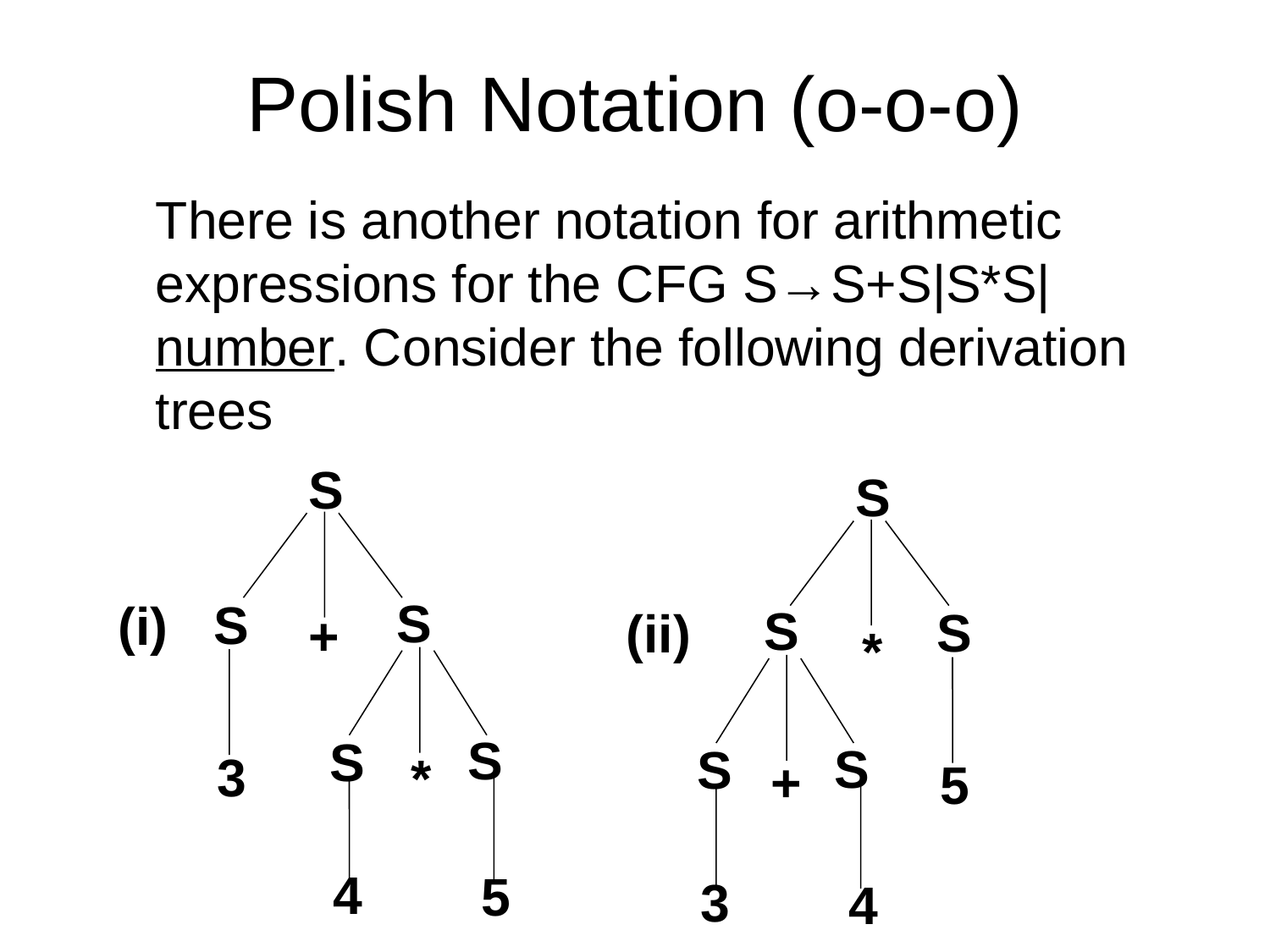

# Polish Notation (o-o-o)
	There is another notation for arithmetic expressions for the CFG S→S+S|S*S|number. Consider the following derivation trees
S

S
S
(i)
+

S
S
3
*

4
5
S

S
S
(ii)
*

S
S
+
5

3
4